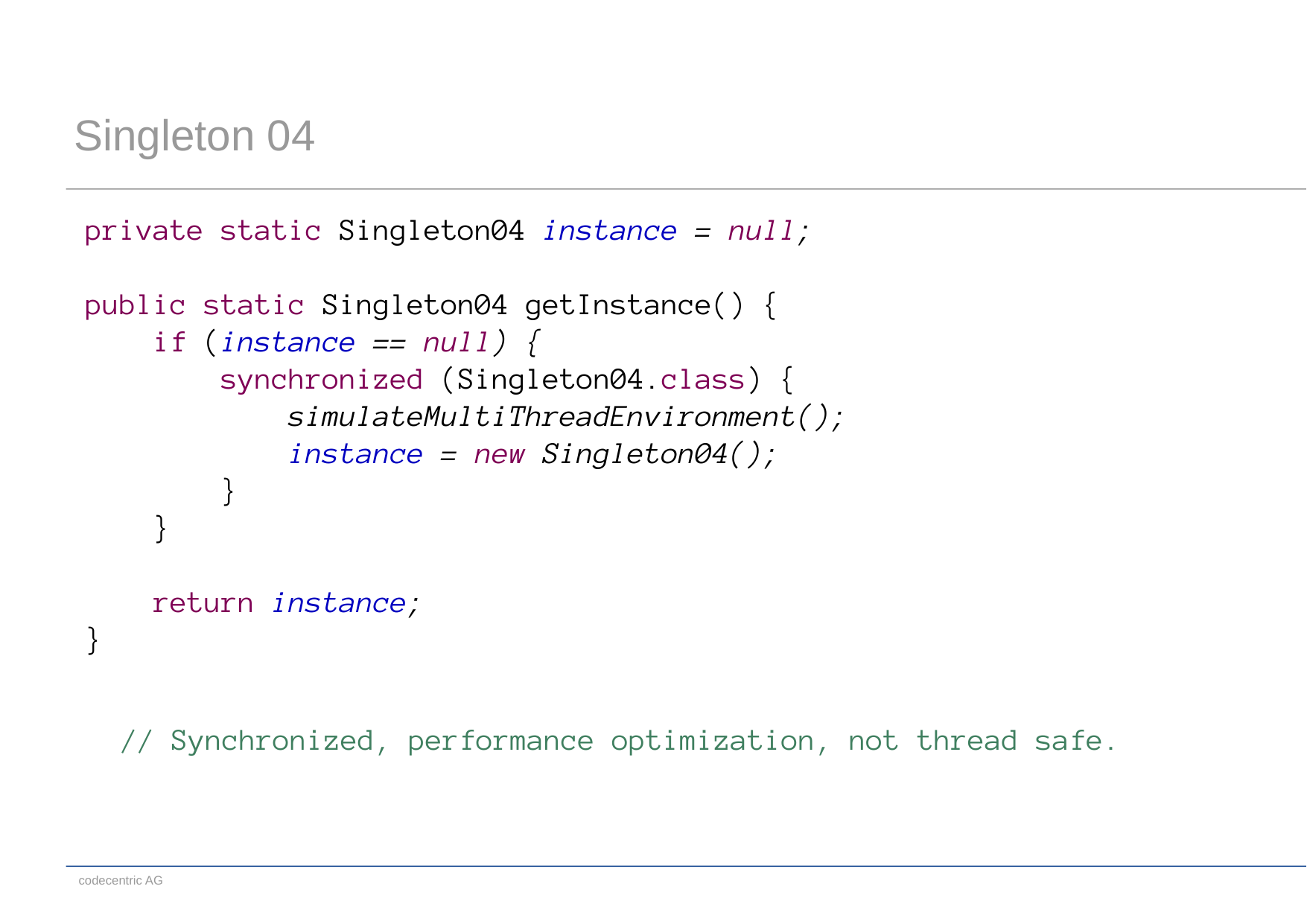

# Singleton 04
private static Singleton04 instance = null;

public static Singleton04 getInstance() {
    if (instance == null) {
        synchronized (Singleton04.class) {
            simulateMultiThreadEnvironment();
            instance = new Singleton04();
        }
    }

    return instance;
}
// Synchronized, performance optimization, not thread safe.